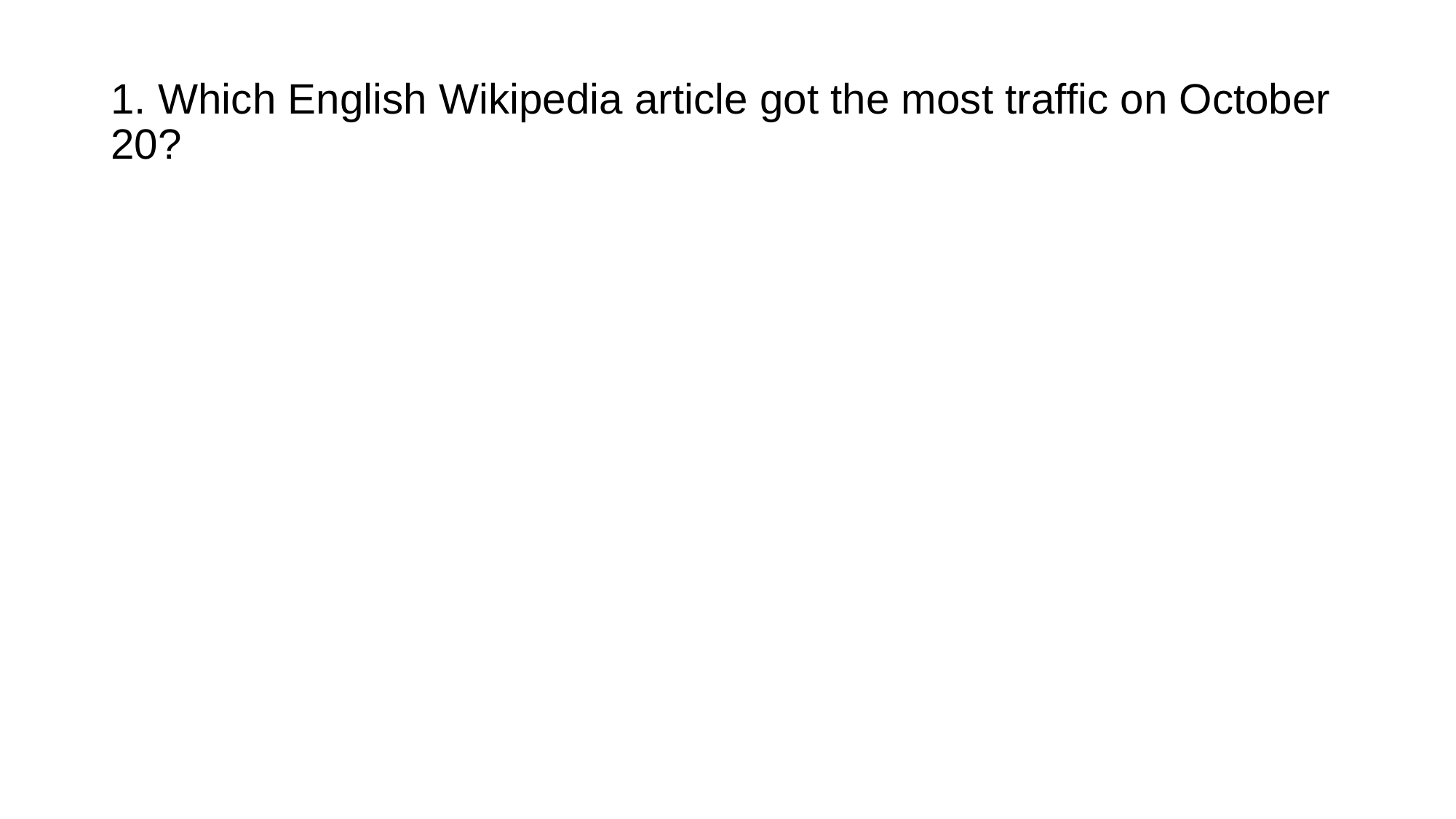

# 1. Which English Wikipedia article got the most traffic on October 20?